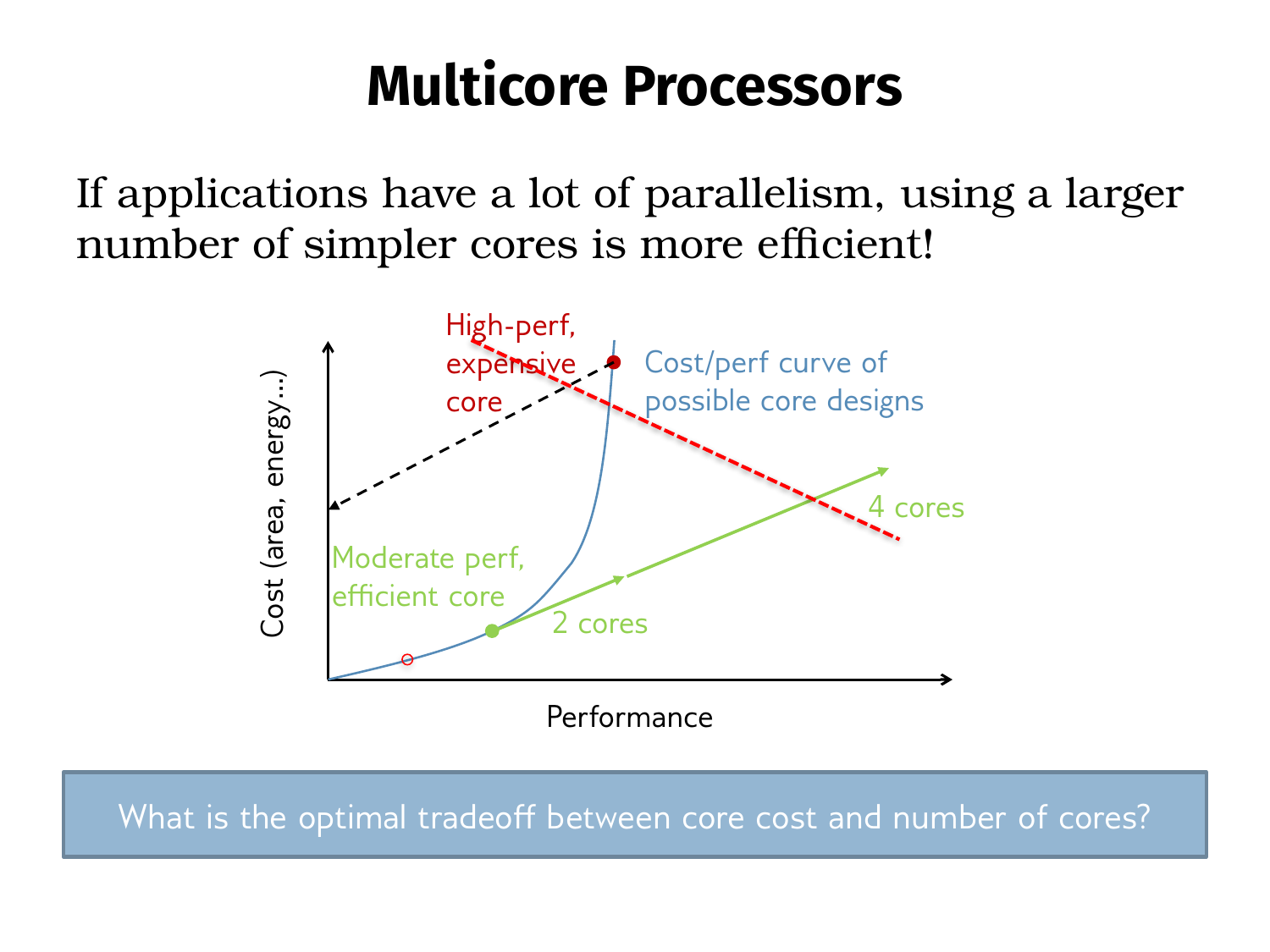

# Multicore Processors
If applications have a lot of parallelism, using a larger number of simpler cores is more efficient!

High-perf,
expensive
core
Cost/perf curve of
possible core designs

Cost (area, energy…)
4 cores
Moderate perf,
efficient core

2 cores

Performance
What is the optimal tradeoff between core cost and number of cores?